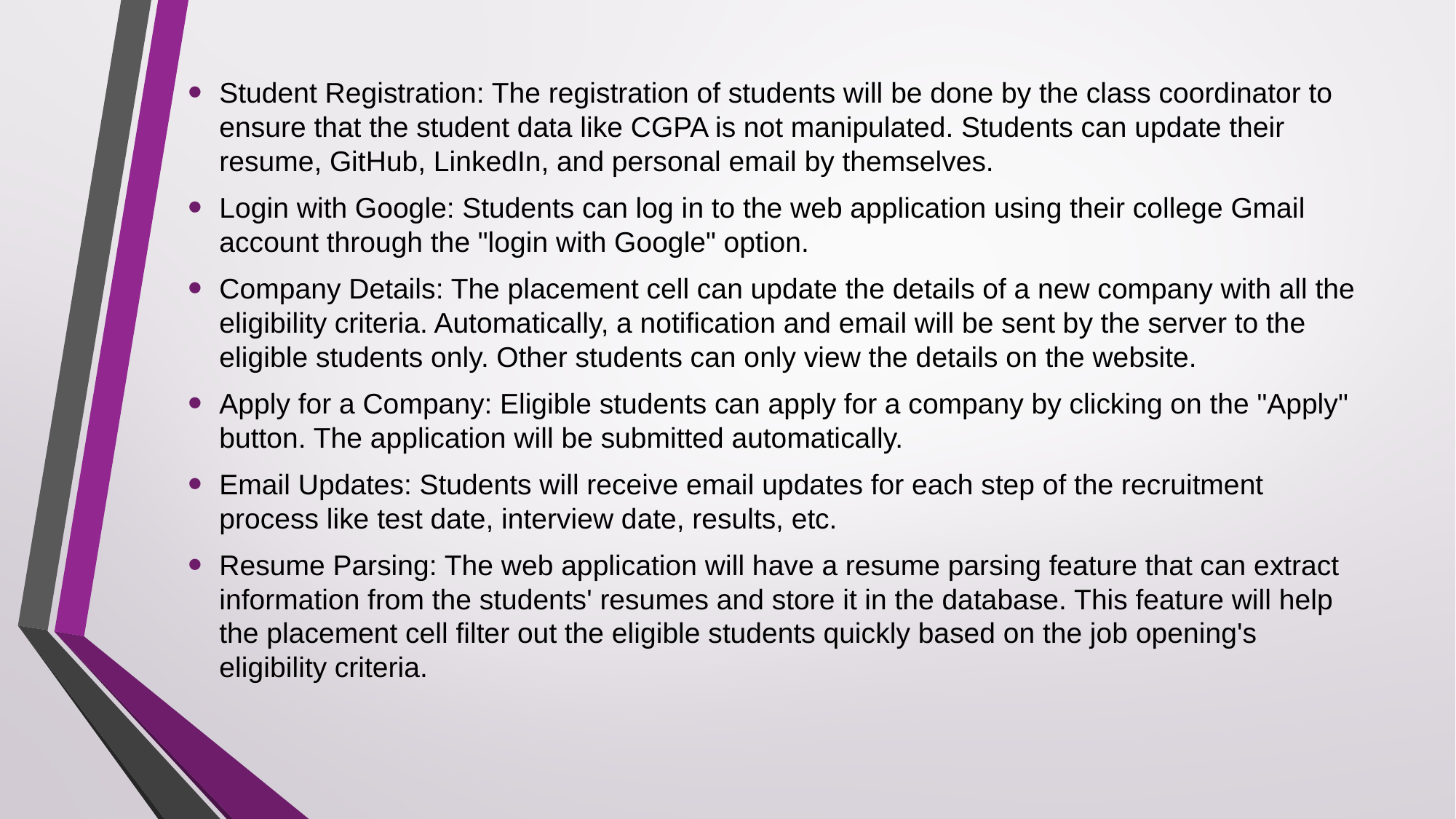

Student Registration: The registration of students will be done by the class coordinator to ensure that the student data like CGPA is not manipulated. Students can update their resume, GitHub, LinkedIn, and personal email by themselves.
Login with Google: Students can log in to the web application using their college Gmail account through the "login with Google" option.
Company Details: The placement cell can update the details of a new company with all the eligibility criteria. Automatically, a notification and email will be sent by the server to the eligible students only. Other students can only view the details on the website.
Apply for a Company: Eligible students can apply for a company by clicking on the "Apply" button. The application will be submitted automatically.
Email Updates: Students will receive email updates for each step of the recruitment process like test date, interview date, results, etc.
Resume Parsing: The web application will have a resume parsing feature that can extract information from the students' resumes and store it in the database. This feature will help the placement cell filter out the eligible students quickly based on the job opening's eligibility criteria.